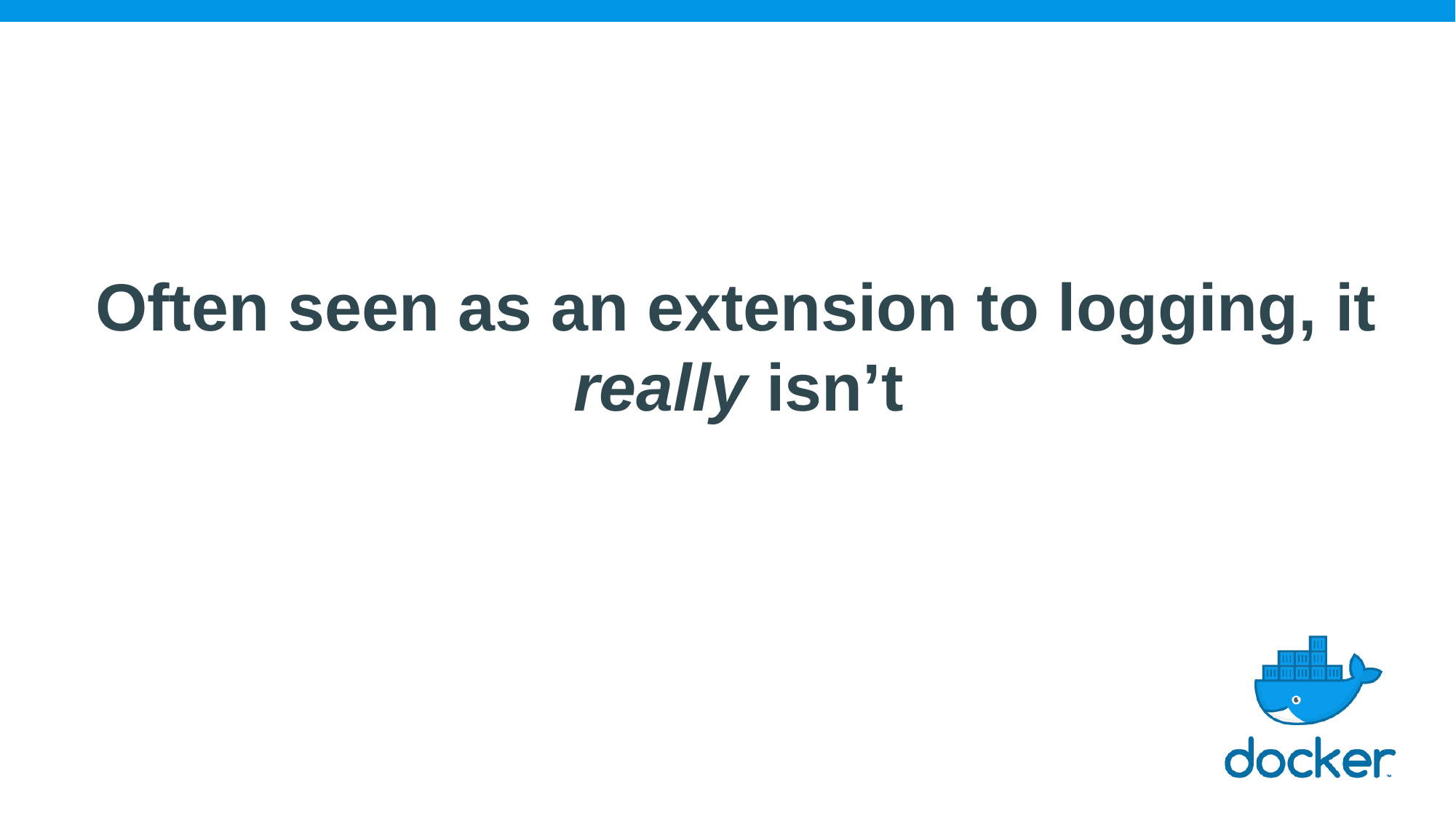

Often seen as an extension to logging, it really isn’t